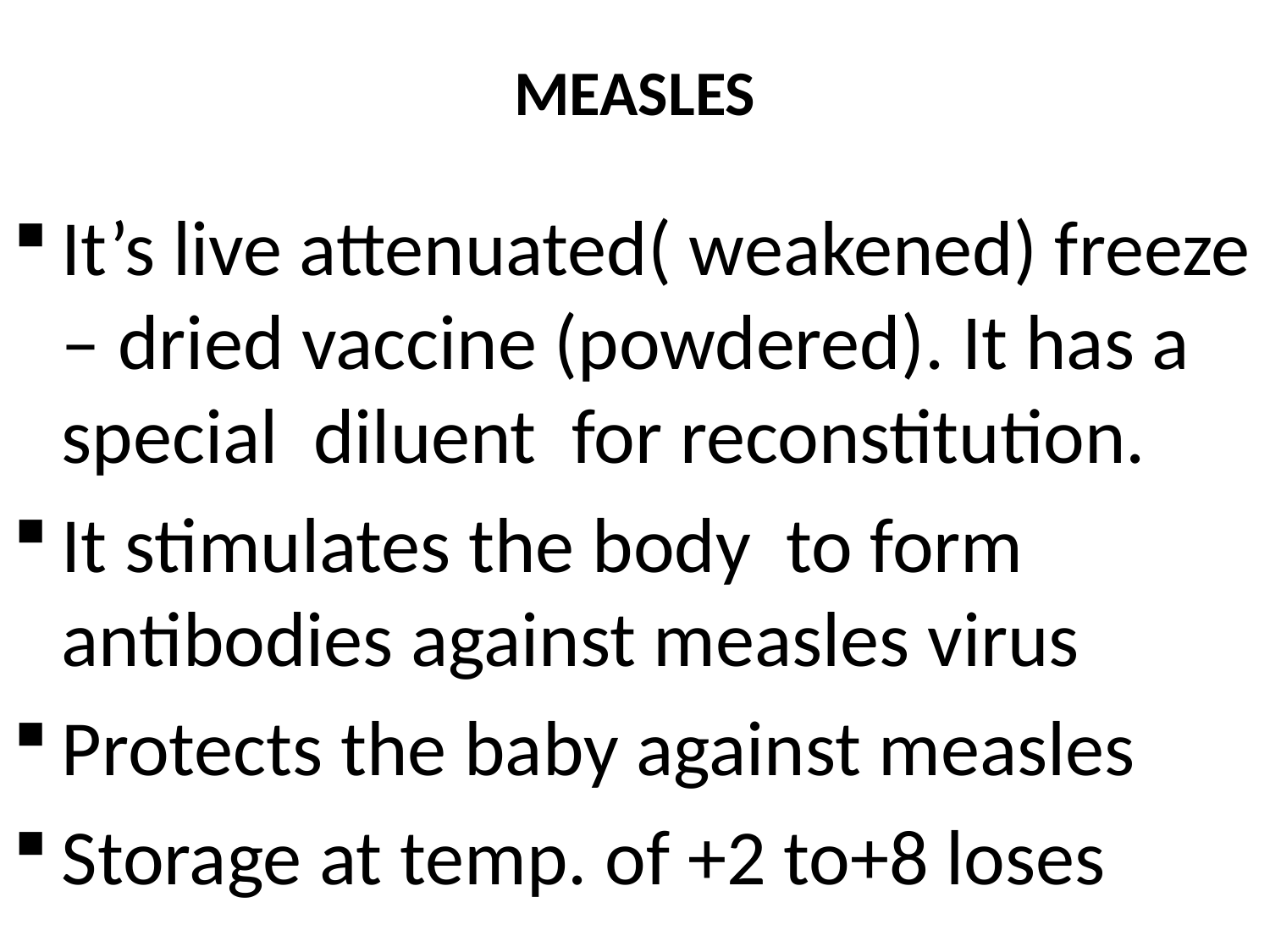

# MEASLES

It’s live attenuated( weakened) freeze – dried vaccine (powdered). It has a special  diluent  for reconstitution.
It stimulates the body  to form antibodies against measles virus
Protects the baby against measles
Storage at temp. of +2 to+8 loses